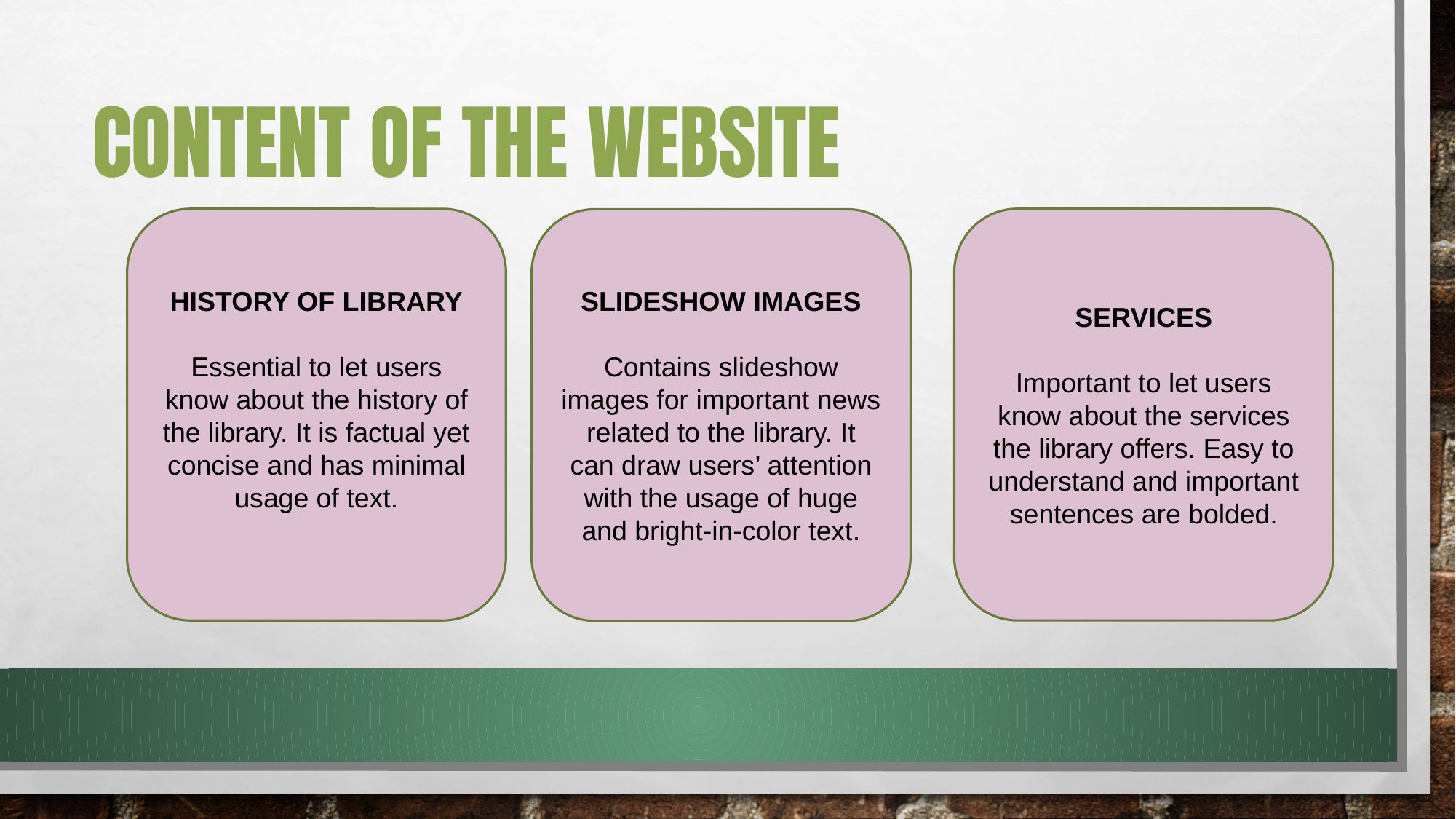

# Content of the website

SERVICES

Important to let users know about the services the library offers. Easy to understand and important sentences are bolded.

HISTORY OF LIBRARY

Essential to let users know about the history of the library. It is factual yet concise and has minimal usage of text.

SLIDESHOW IMAGES

Contains slideshow images for important news related to the library. It can draw users’ attention with the usage of huge and bright-in-color text.